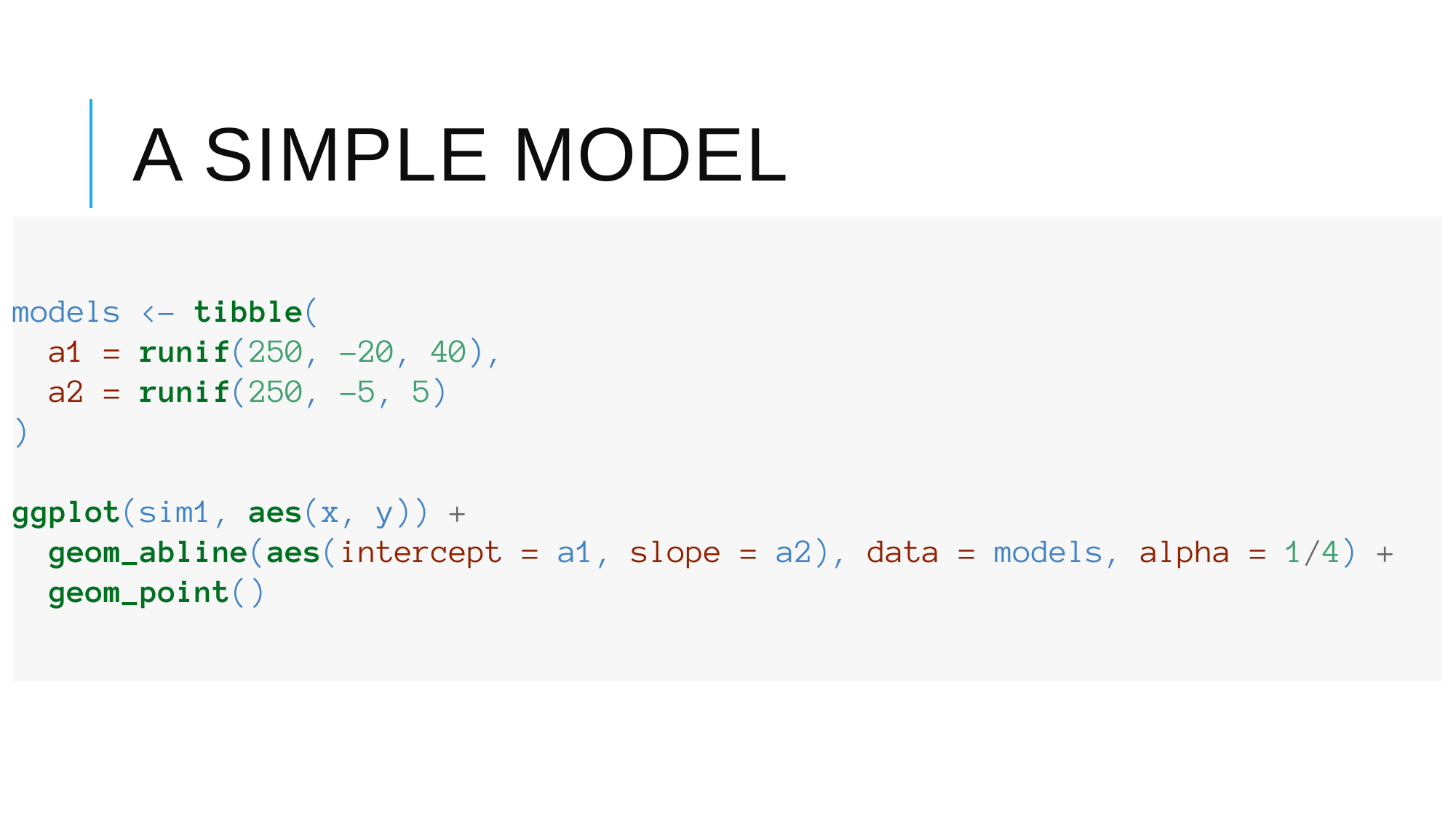

# A simple model
models <- tibble(
  a1 = runif(250, -20, 40),
  a2 = runif(250, -5, 5)
)

ggplot(sim1, aes(x, y)) +
  geom_abline(aes(intercept = a1, slope = a2), data = models, alpha = 1/4) +
  geom_point()